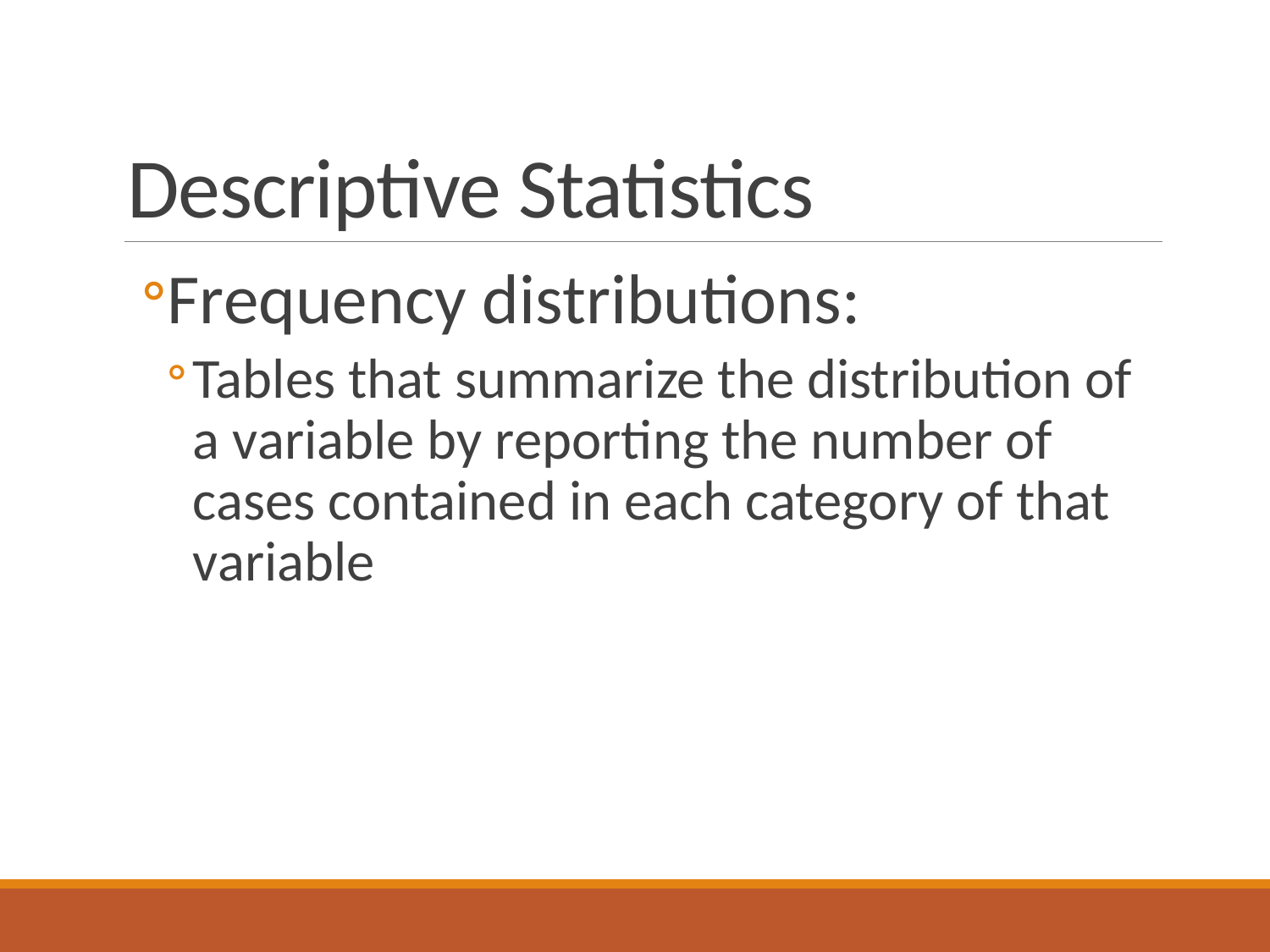

# Descriptive Statistics
Frequency distributions:
Tables that summarize the distribution of a variable by reporting the number of cases contained in each category of that variable